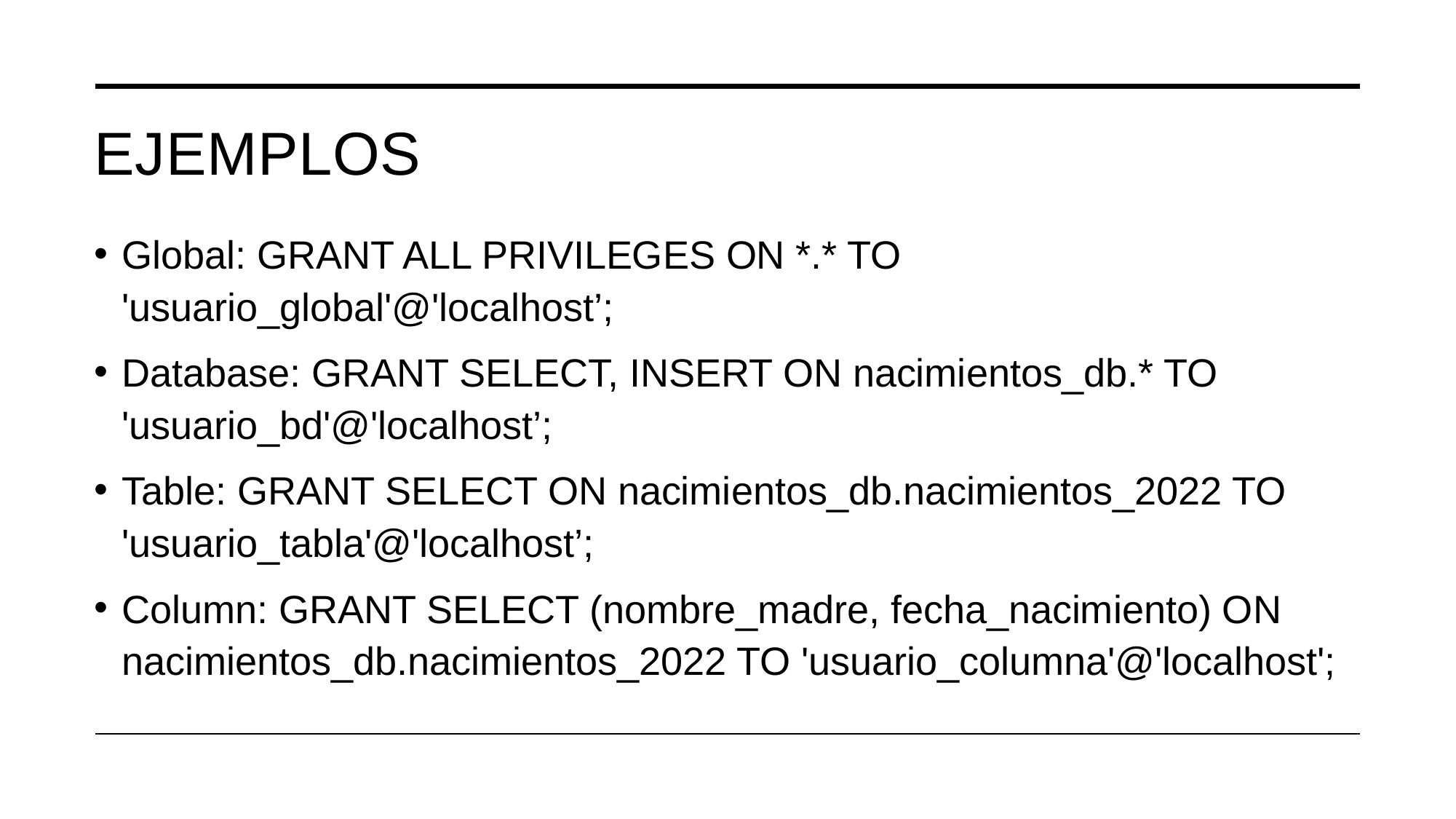

# Ejemplos
Global: GRANT ALL PRIVILEGES ON *.* TO 'usuario_global'@'localhost’;
Database: GRANT SELECT, INSERT ON nacimientos_db.* TO 'usuario_bd'@'localhost’;
Table: GRANT SELECT ON nacimientos_db.nacimientos_2022 TO 'usuario_tabla'@'localhost’;
Column: GRANT SELECT (nombre_madre, fecha_nacimiento) ON nacimientos_db.nacimientos_2022 TO 'usuario_columna'@'localhost';